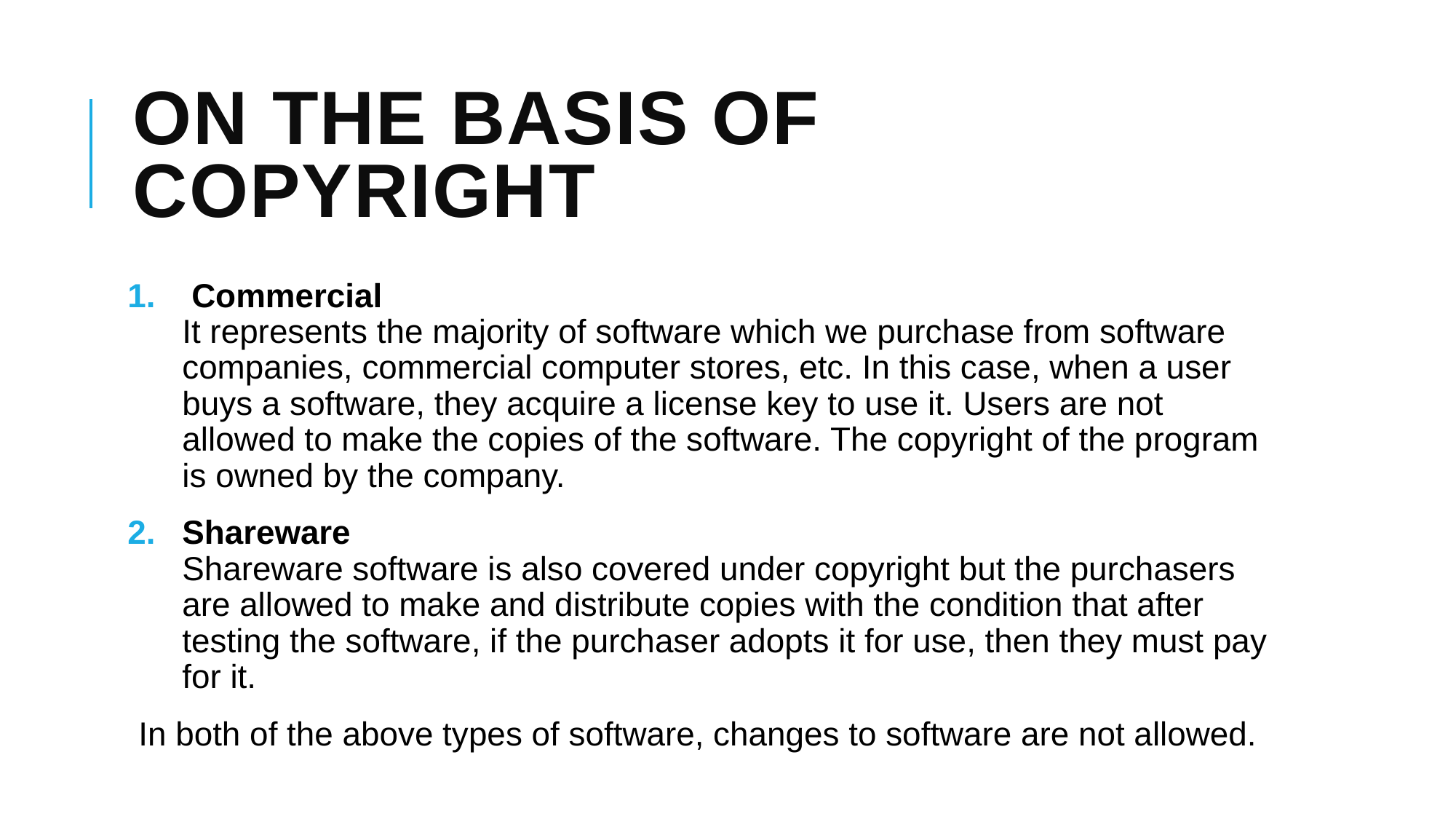

# On the basis of copyright
 Commercial
It represents the majority of software which we purchase from software companies, commercial computer stores, etc. In this case, when a user buys a software, they acquire a license key to use it. Users are not allowed to make the copies of the software. The copyright of the program is owned by the company.
Shareware
Shareware software is also covered under copyright but the purchasers are allowed to make and distribute copies with the condition that after testing the software, if the purchaser adopts it for use, then they must pay for it.
In both of the above types of software, changes to software are not allowed.